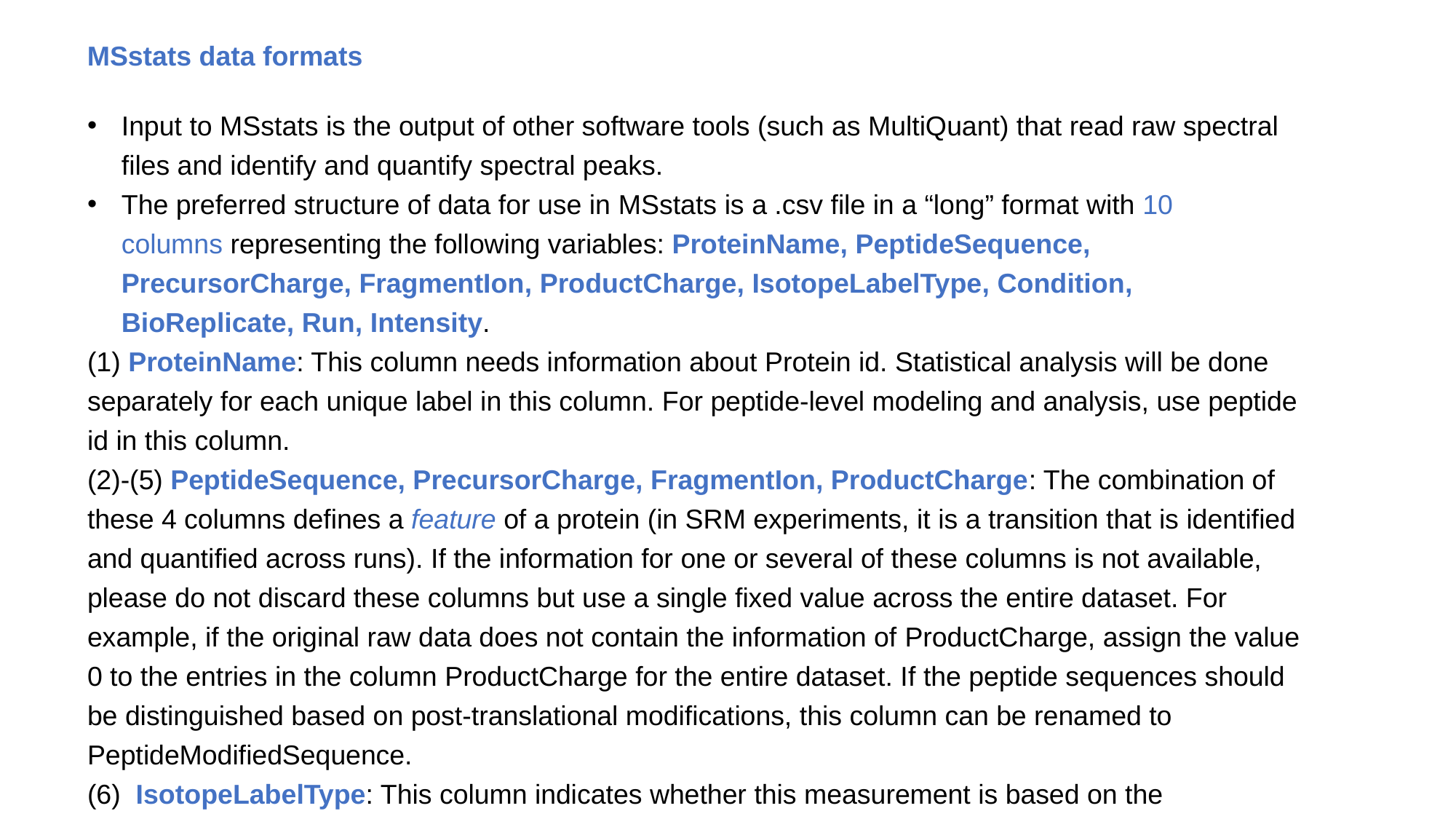

MSstats data formats
Input to MSstats is the output of other software tools (such as MultiQuant) that read raw spectral files and identify and quantify spectral peaks.
The preferred structure of data for use in MSstats is a .csv file in a “long” format with 10 columns representing the following variables: ProteinName, PeptideSequence, PrecursorCharge, FragmentIon, ProductCharge, IsotopeLabelType, Condition, BioReplicate, Run, Intensity.
(1) ProteinName: This column needs information about Protein id. Statistical analysis will be done separately for each unique label in this column. For peptide-level modeling and analysis, use peptide id in this column.
(2)-(5) PeptideSequence, PrecursorCharge, FragmentIon, ProductCharge: The combination of these 4 columns defines a feature of a protein (in SRM experiments, it is a transition that is identified and quantified across runs). If the information for one or several of these columns is not available, please do not discard these columns but use a single fixed value across the entire dataset. For example, if the original raw data does not contain the information of ProductCharge, assign the value 0 to the entries in the column ProductCharge for the entire dataset. If the peptide sequences should be distinguished based on post-translational modifications, this column can be renamed to PeptideModifiedSequence.
(6)  IsotopeLabelType: This column indicates whether this measurement is based on the endogenous peptides (use “L”) or labeled reference peptides (use “H”).